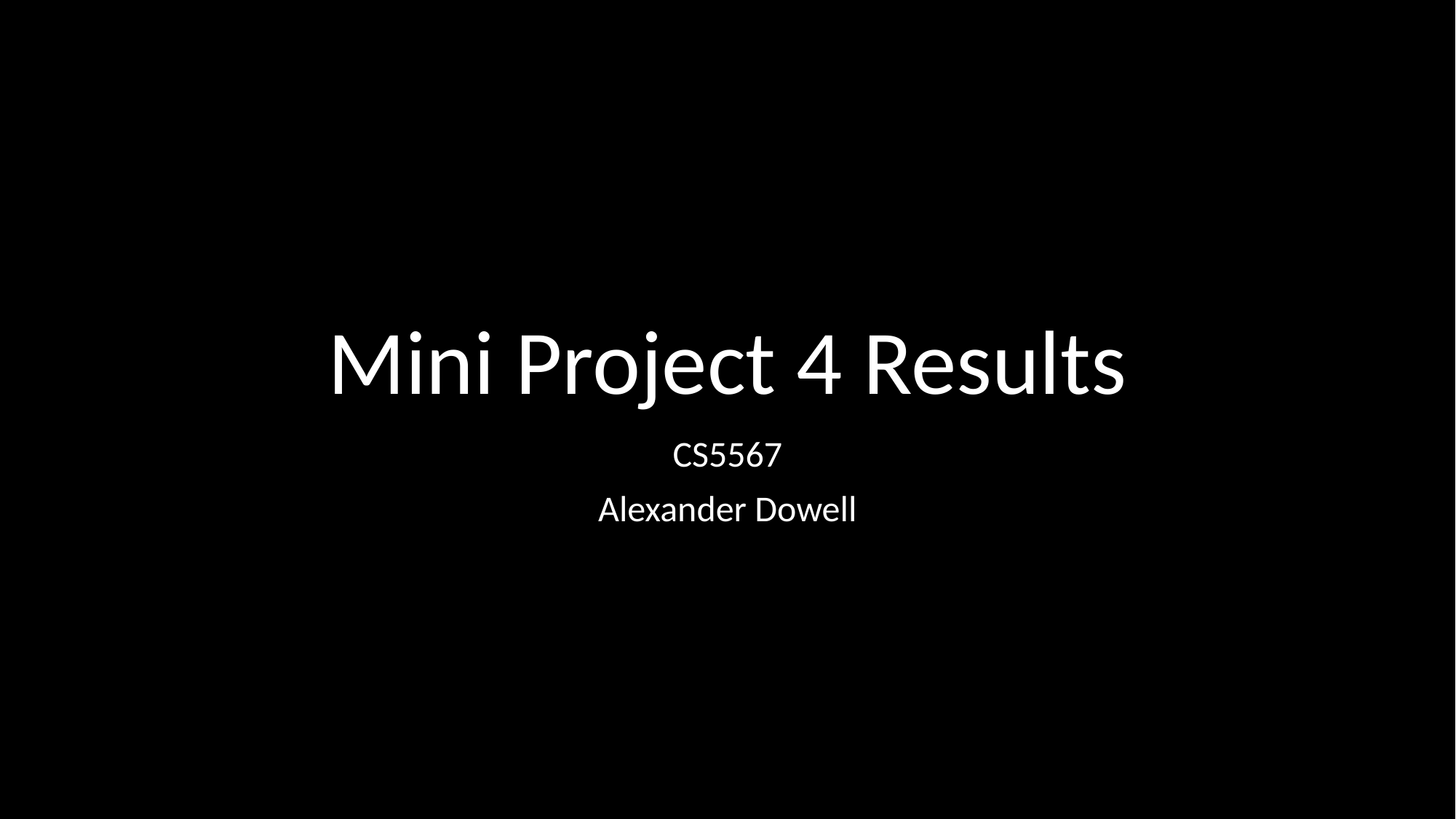

# Mini Project 4 Results
CS5567
Alexander Dowell